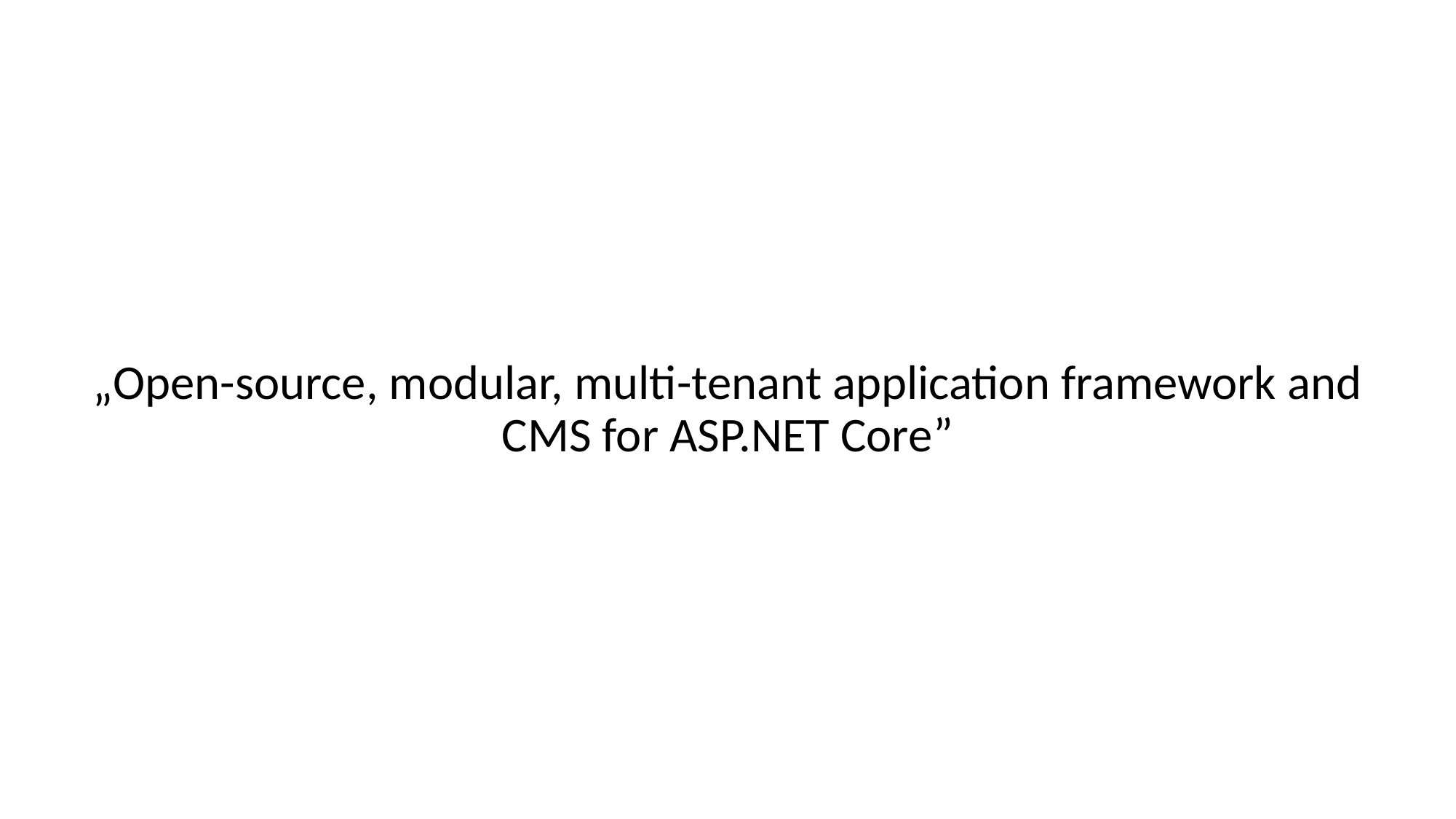

# „Open-source, modular, multi-tenant application framework and CMS for ASP.NET Core”